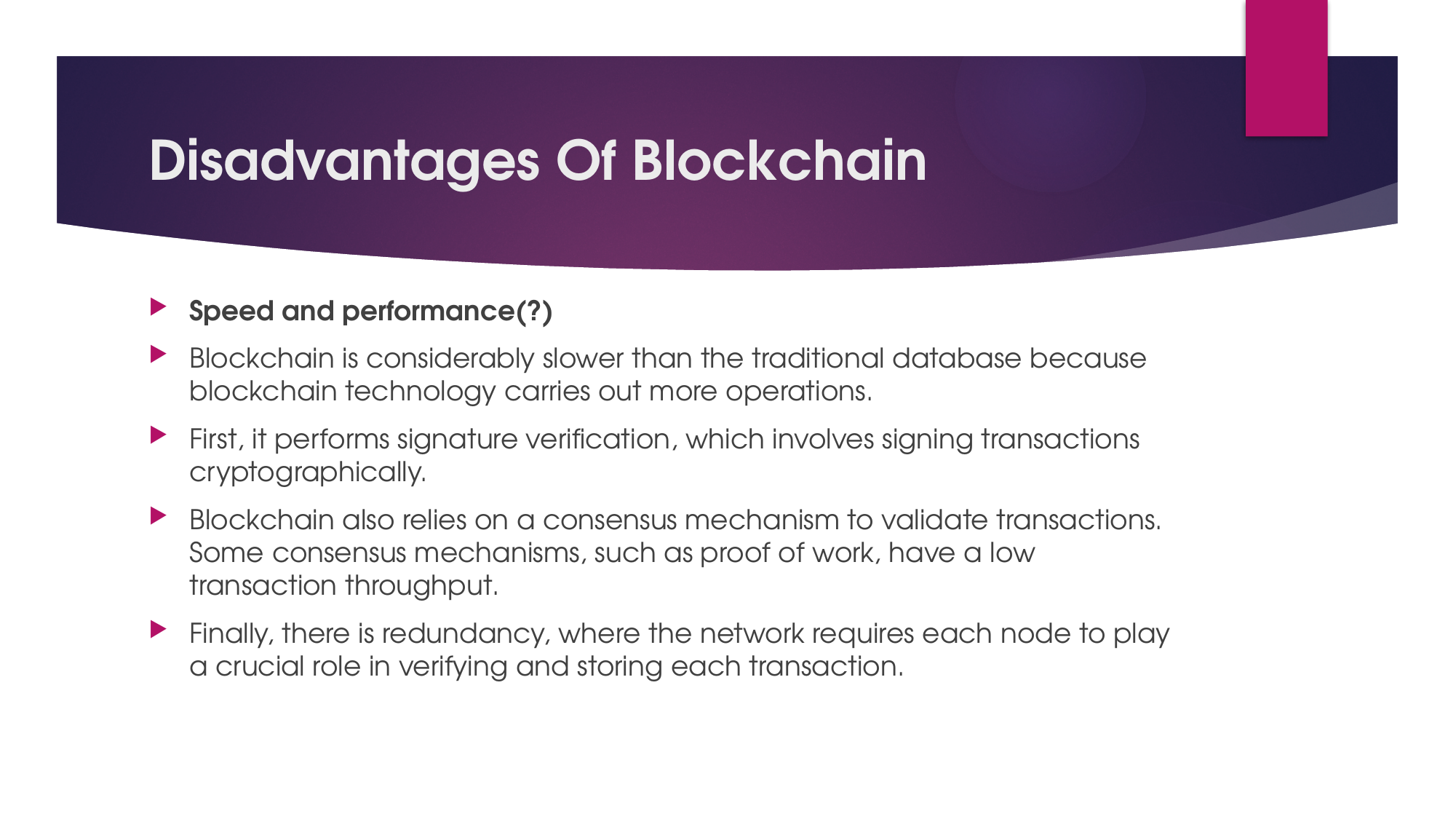

# Disadvantages Of Blockchain
Speed and performance(?)
Blockchain is considerably slower than the traditional database because blockchain technology carries out more operations.
First, it performs signature verification, which involves signing transactions cryptographically.
Blockchain also relies on a consensus mechanism to validate transactions. Some consensus mechanisms, such as proof of work, have a low transaction throughput.
Finally, there is redundancy, where the network requires each node to play a crucial role in verifying and storing each transaction.